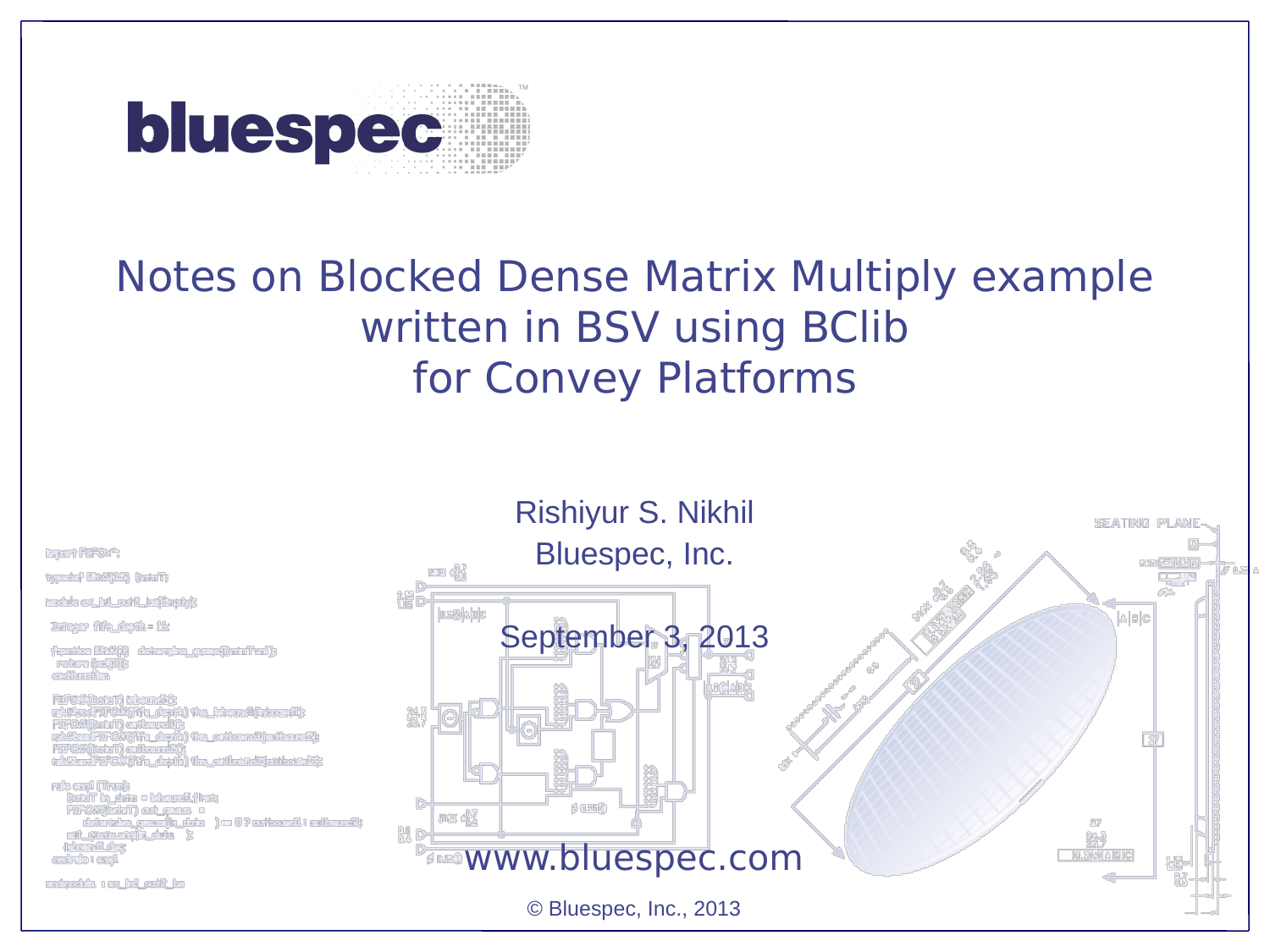

Notes on Blocked Dense Matrix Multiply example
written in BSV using BClib
for Convey Platforms
Rishiyur S. Nikhil
Bluespec, Inc.

September 3, 2013
www.bluespec.com
© Bluespec, Inc., 2013